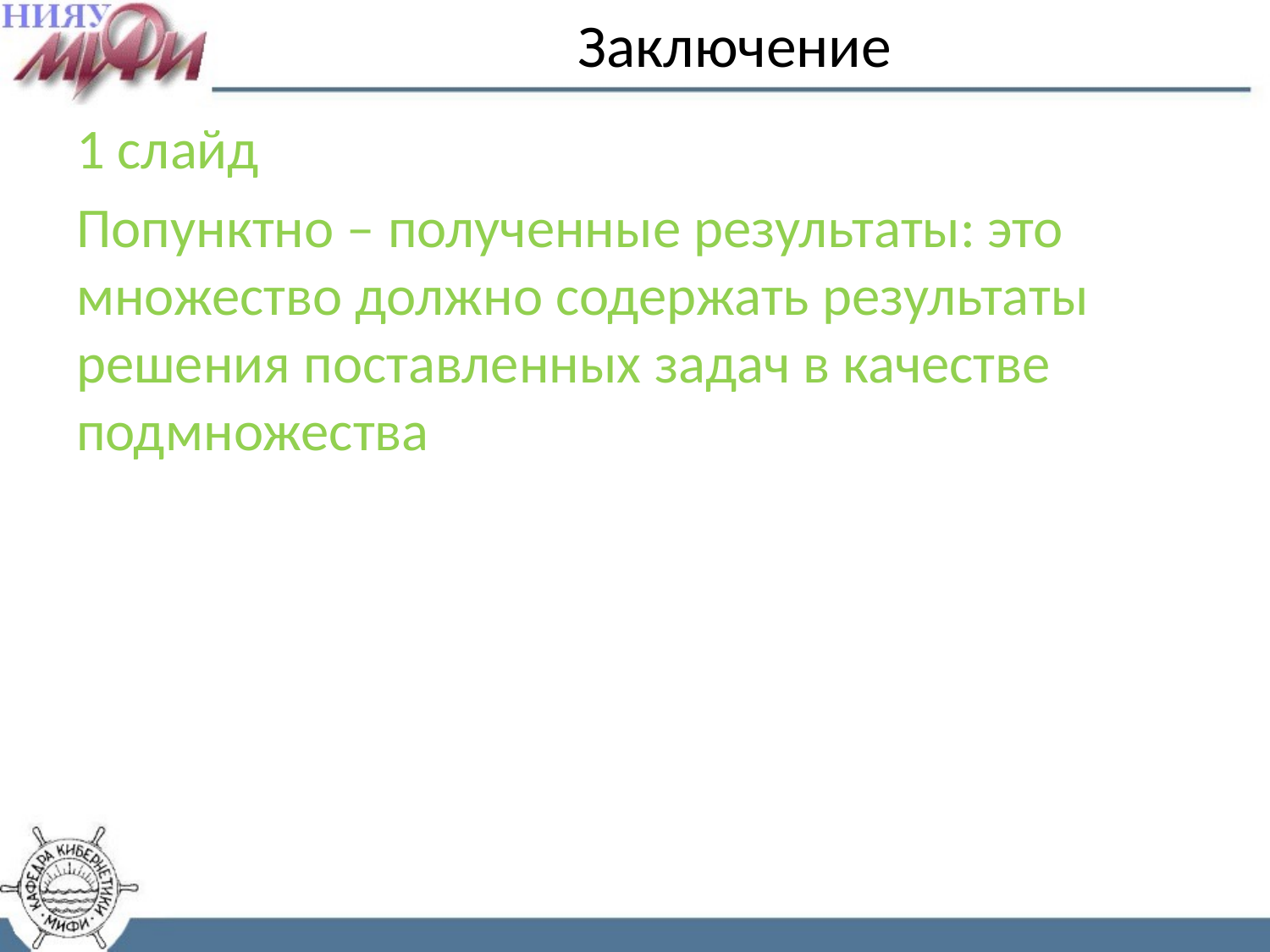

# Заключение
1 слайд
Попунктно – полученные результаты: это множество должно содержать результаты решения поставленных задач в качестве подмножества